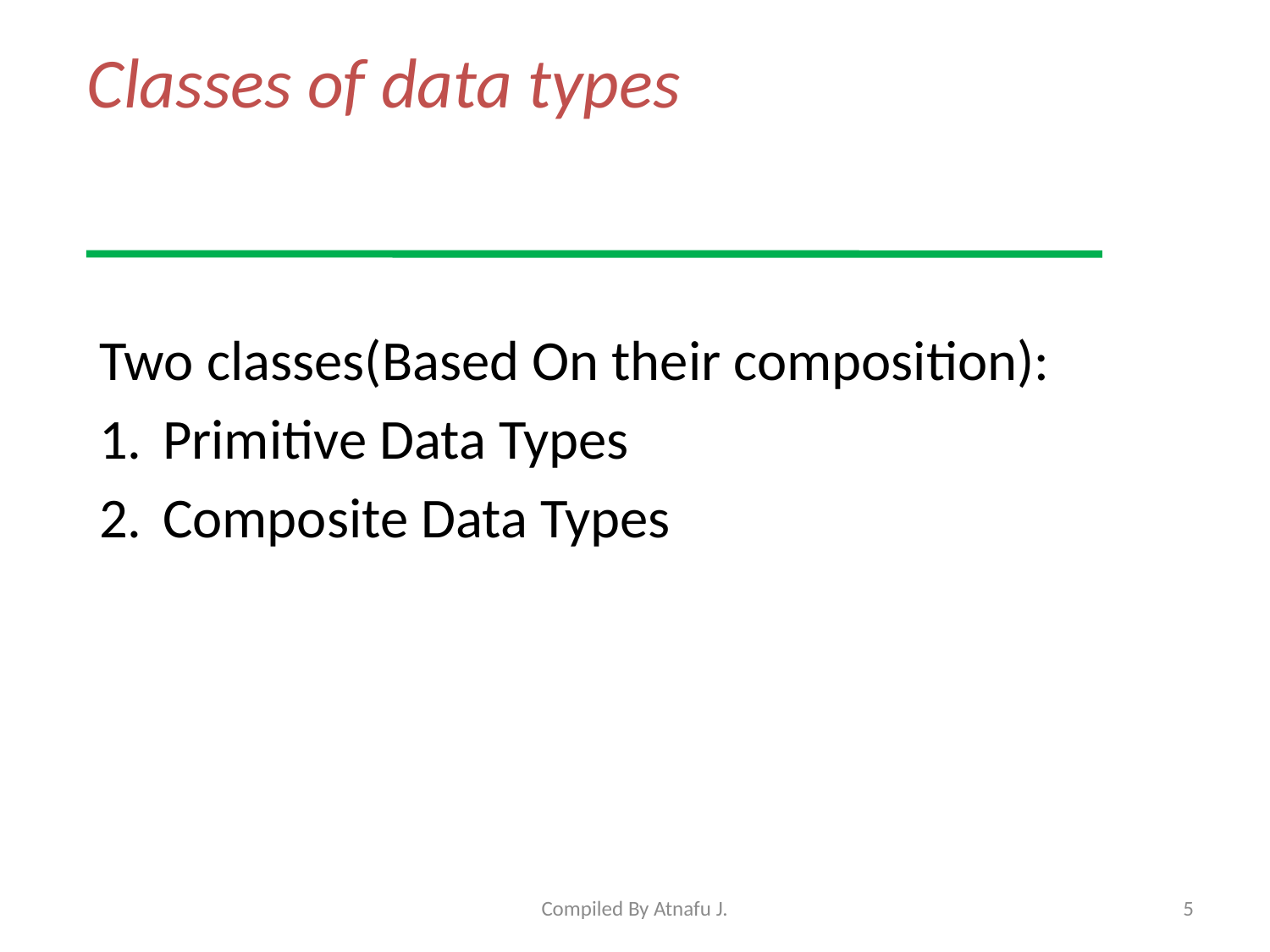

# Classes of data types
Two classes(Based On their composition):
Primitive Data Types
Composite Data Types

Compiled By Atnafu J.
5